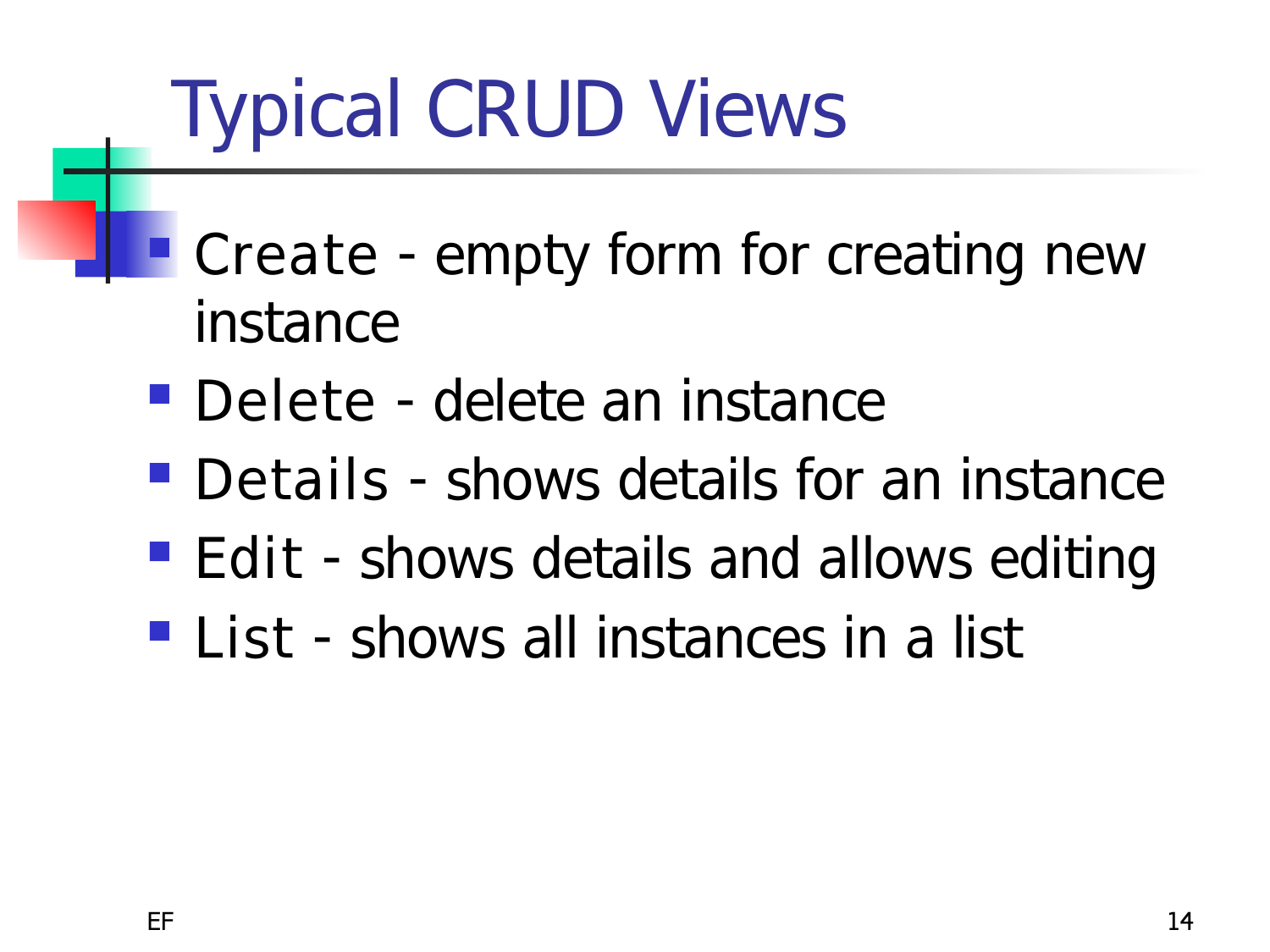

# Typical CRUD Views
Create - empty form for creating new instance
Delete - delete an instance
Details - shows details for an instance
Edit - shows details and allows editing
List - shows all instances in a list
EF
14